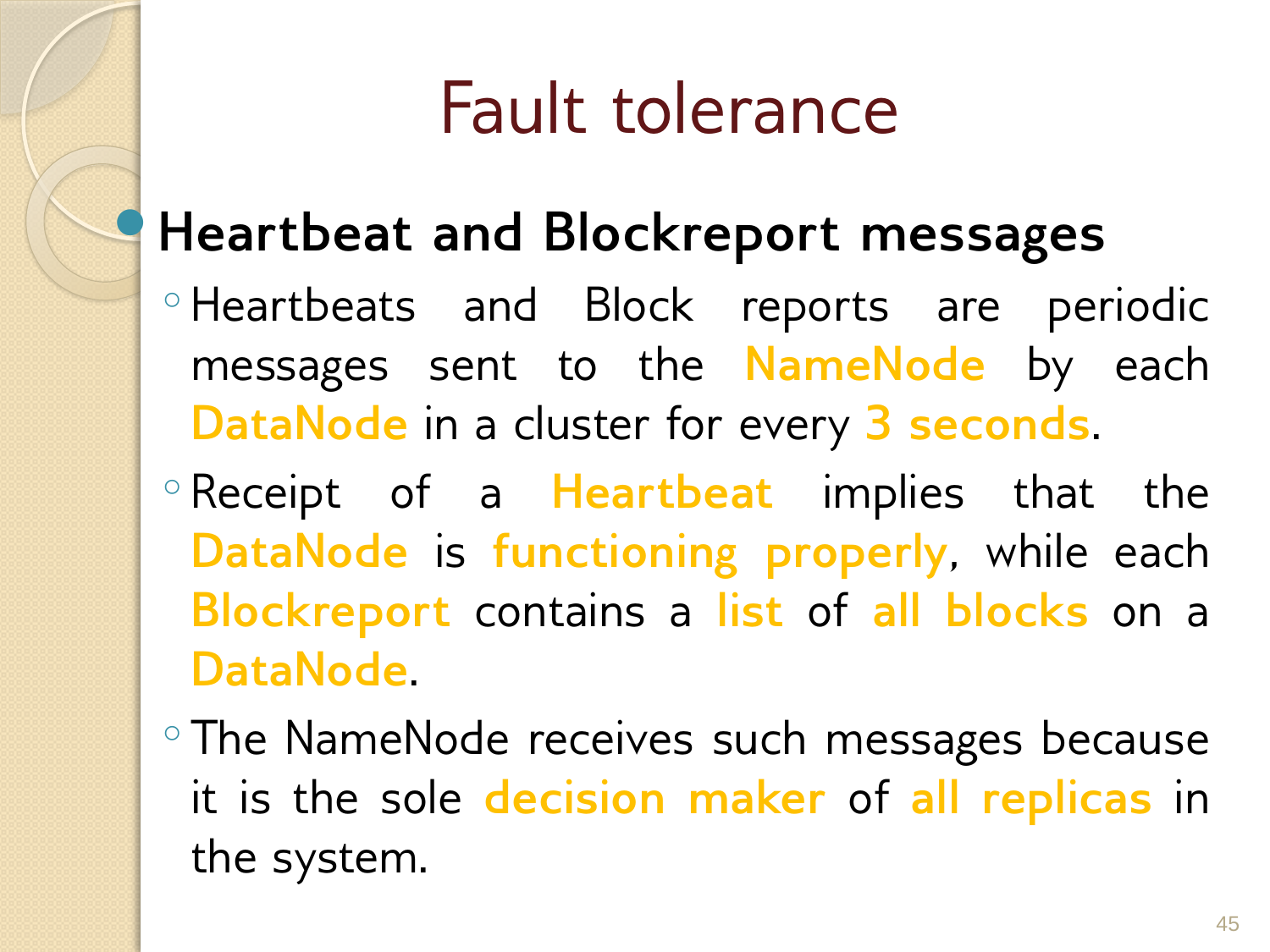

# Fault tolerance
Heartbeat and Blockreport messages
Heartbeats and Block reports are periodic messages sent to the NameNode by each DataNode in a cluster for every 3 seconds.
Receipt of a Heartbeat implies that the DataNode is functioning properly, while each Blockreport contains a list of all blocks on a DataNode.
The NameNode receives such messages because it is the sole decision maker of all replicas in the system.
45